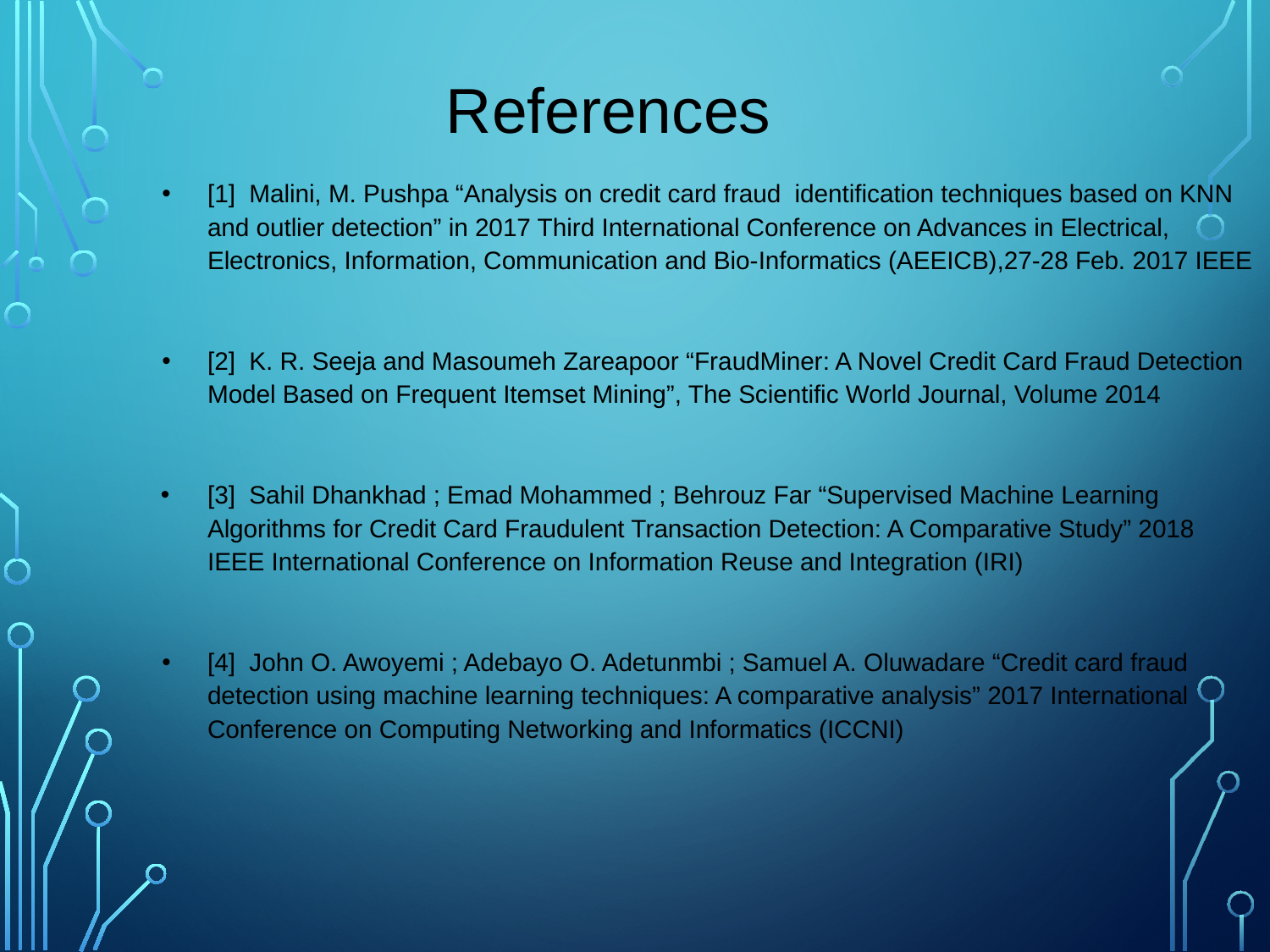

References
[1]  Malini, M. Pushpa “Analysis on credit card fraud  identification techniques based on KNN and outlier detection” in 2017 Third International Conference on Advances in Electrical, Electronics, Information, Communication and Bio-Informatics (AEEICB),27-28 Feb. 2017 IEEE

[2]  K. R. Seeja and Masoumeh Zareapoor “FraudMiner: A Novel Credit Card Fraud Detection Model Based on Frequent Itemset Mining”, The Scientific World Journal, Volume 2014

[3]  Sahil Dhankhad ; Emad Mohammed ; Behrouz Far “Supervised Machine Learning Algorithms for Credit Card Fraudulent Transaction Detection: A Comparative Study” 2018 IEEE International Conference on Information Reuse and Integration (IRI)

[4]  John O. Awoyemi ; Adebayo O. Adetunmbi ; Samuel A. Oluwadare “Credit card fraud detection using machine learning techniques: A comparative analysis” 2017 International Conference on Computing Networking and Informatics (ICCNI)